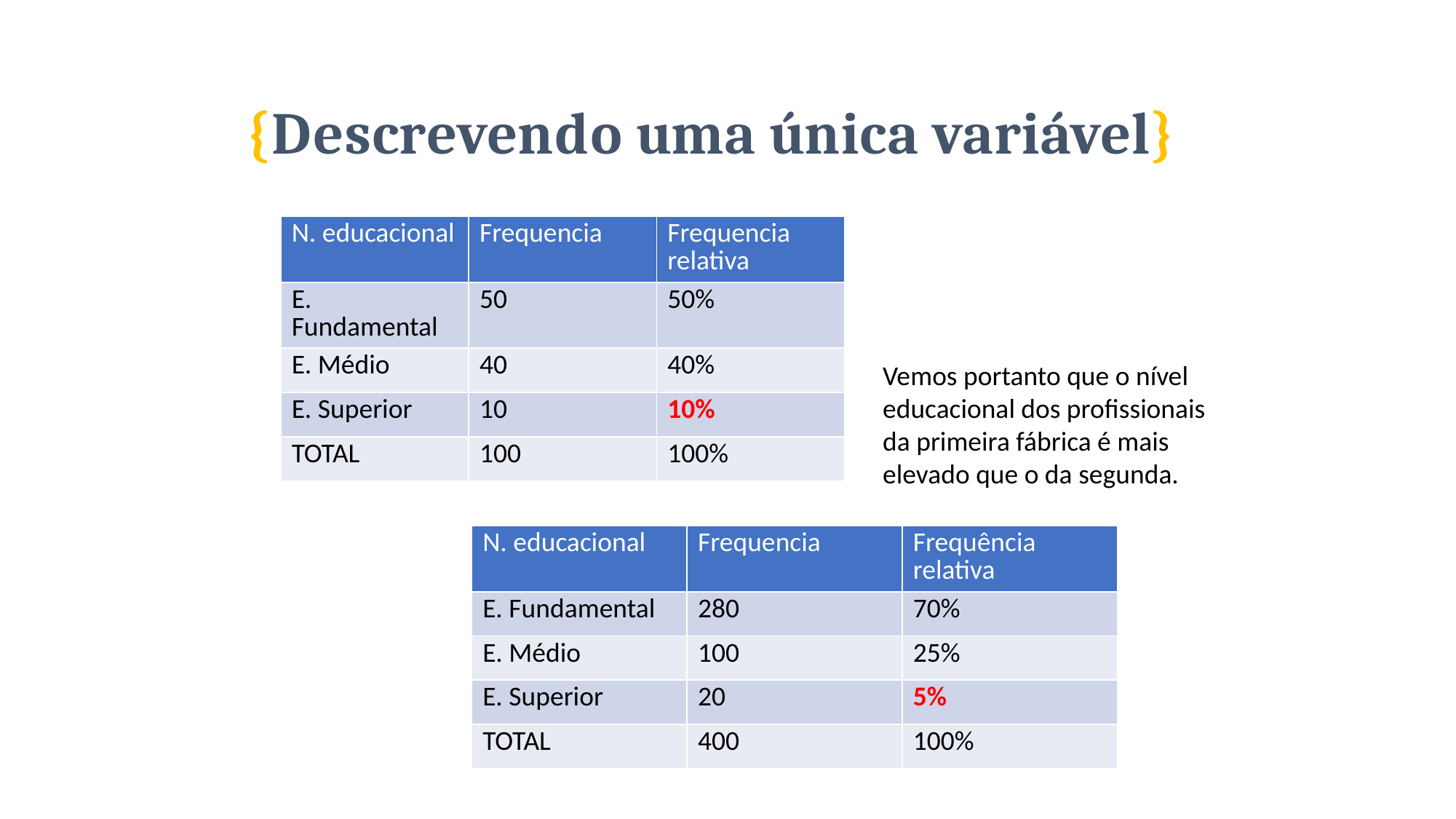

# {Descrevendo uma única variável}
| N. educacional | Frequencia | Frequencia relativa |
| --- | --- | --- |
| E. Fundamental | 50 | 50% |
| E. Médio | 40 | 40% |
| E. Superior | 10 | 10% |
| TOTAL | 100 | 100% |
Vemos portanto que o nível educacional dos profissionais da primeira fábrica é mais elevado que o da segunda.
| N. educacional | Frequencia | Frequência relativa |
| --- | --- | --- |
| E. Fundamental | 280 | 70% |
| E. Médio | 100 | 25% |
| E. Superior | 20 | 5% |
| TOTAL | 400 | 100% |